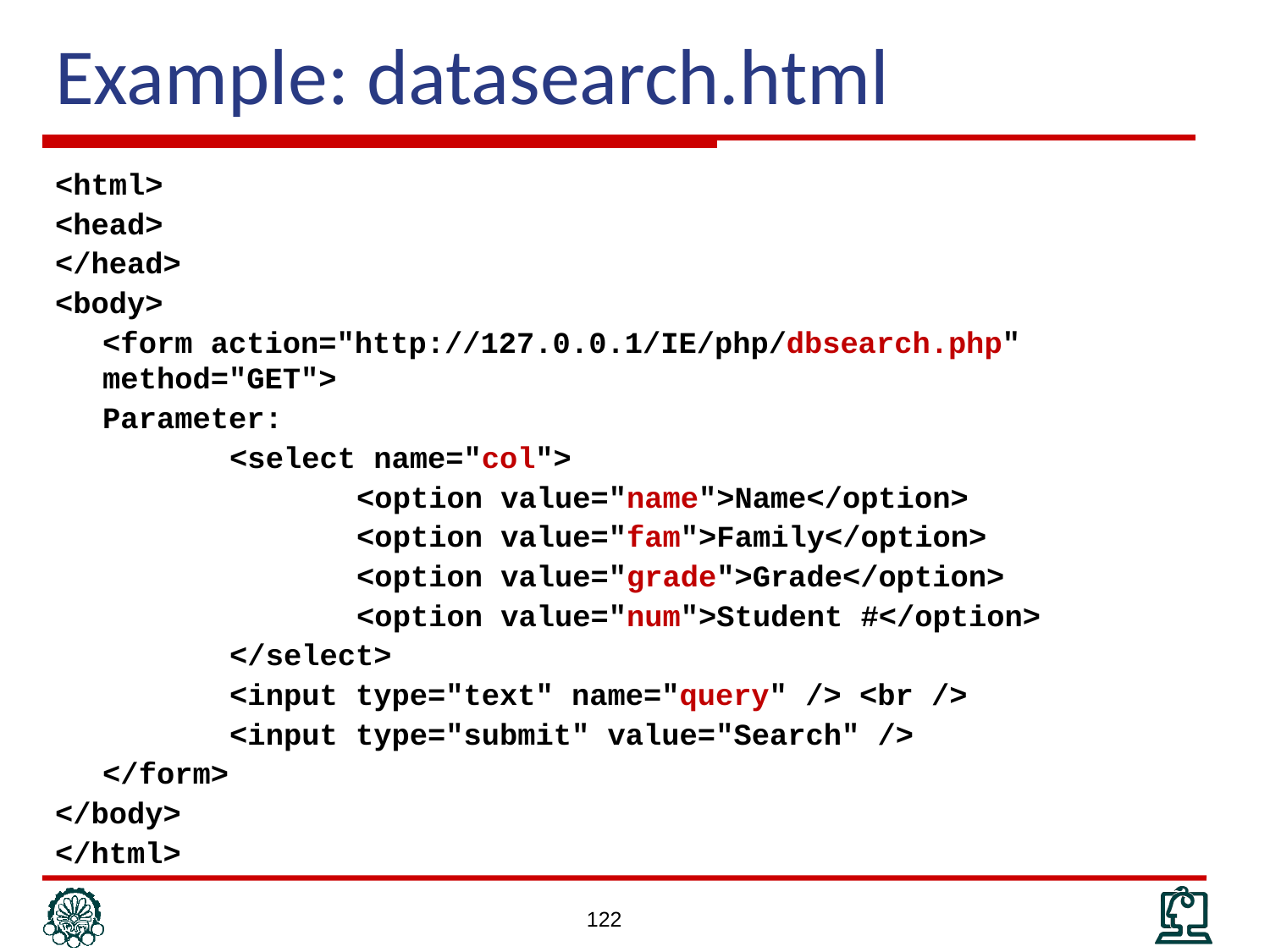

# Example: datasearch.html
<html>
<head>
</head>
<body>
	<form action="http://127.0.0.1/IE/php/dbsearch.php" method="GET">
	Parameter:
		<select name="col">
			<option value="name">Name</option>
			<option value="fam">Family</option>
			<option value="grade">Grade</option>
			<option value="num">Student #</option>
		</select>
		<input type="text" name="query" /> <br />
		<input type="submit" value="Search" />
	</form>
</body>
</html>
122